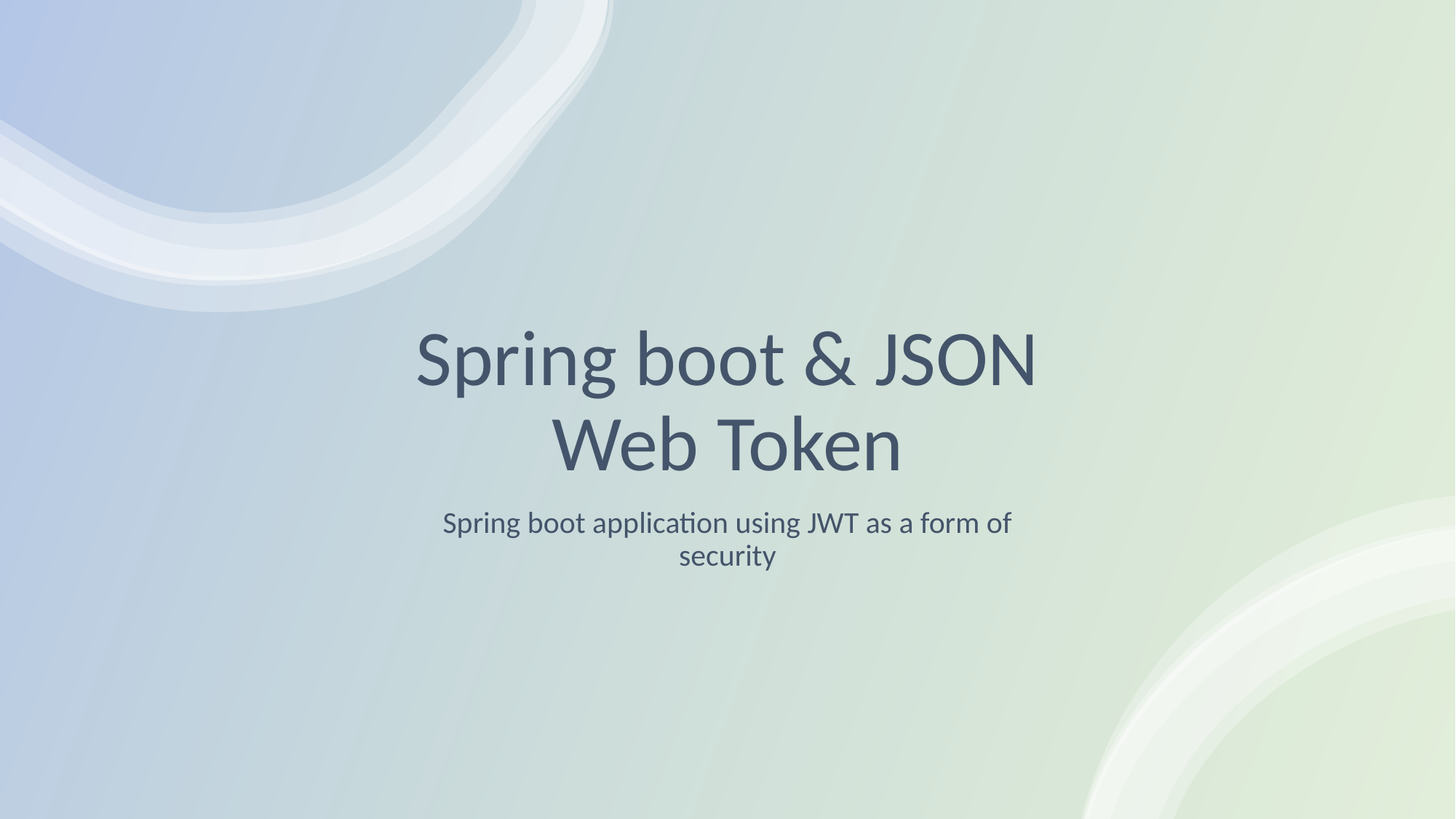

# Spring boot & JSON Web Token

Spring boot application using JWT as a form of security